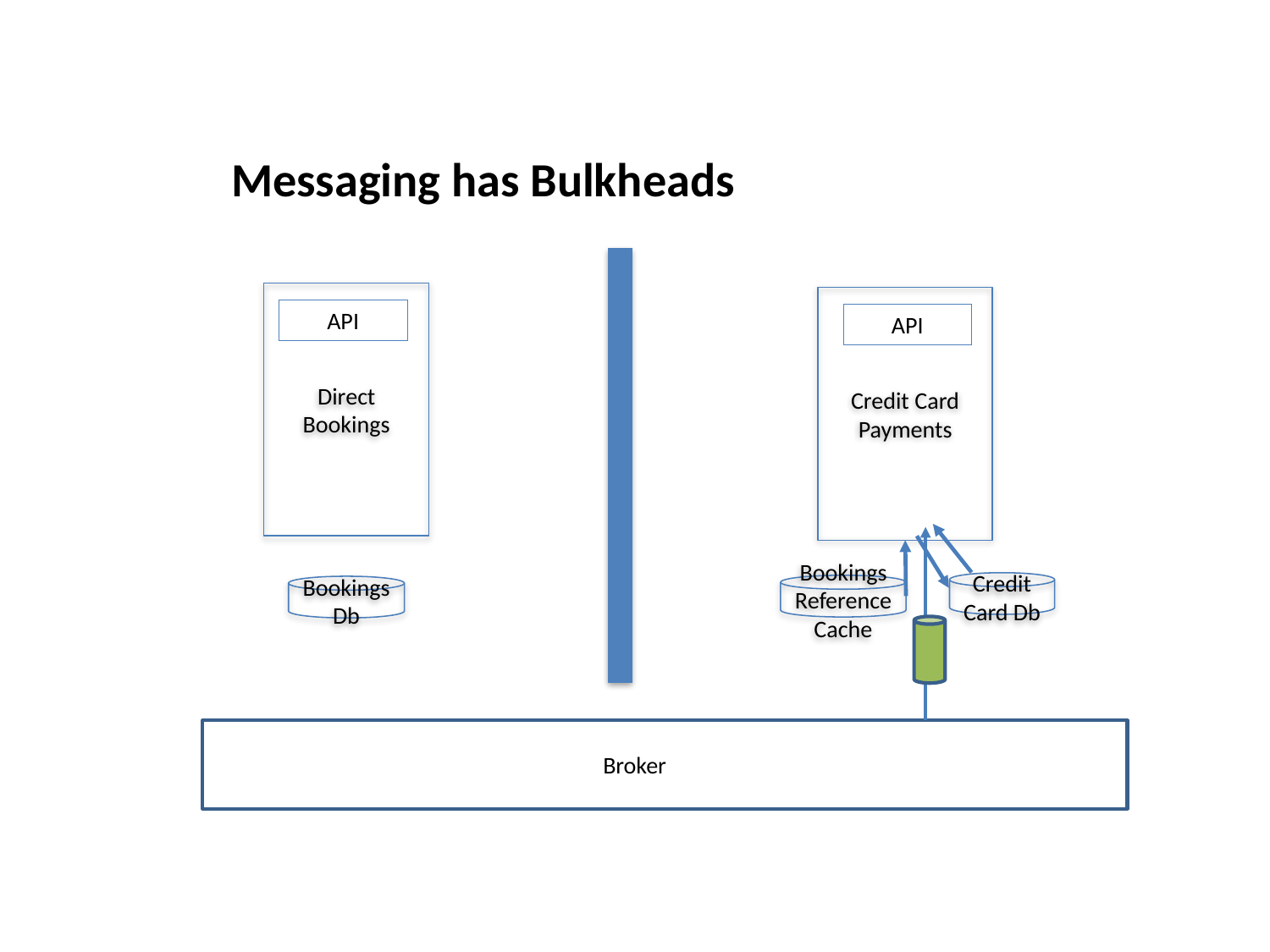

Messaging has Bulkheads
Direct
Bookings
Credit Card
Payments
API
API
Credit Card Db
Bookings
Reference Cache
Bookings Db

Broker